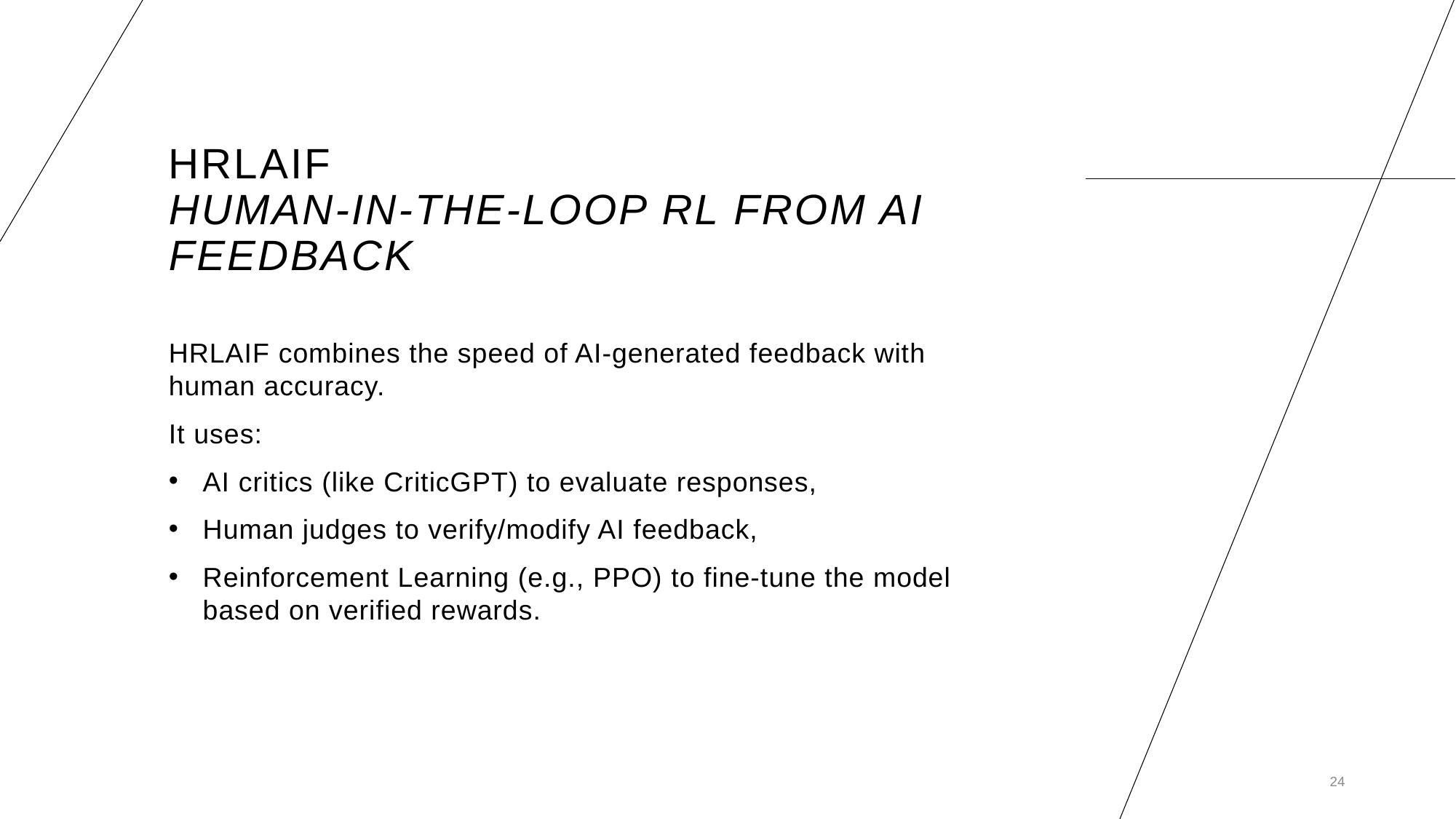

# HRLAIF Human-in-the-Loop RL from AI Feedback
HRLAIF combines the speed of AI-generated feedback with human accuracy.
It uses:
AI critics (like CriticGPT) to evaluate responses,
Human judges to verify/modify AI feedback,
Reinforcement Learning (e.g., PPO) to fine-tune the model based on verified rewards.

24